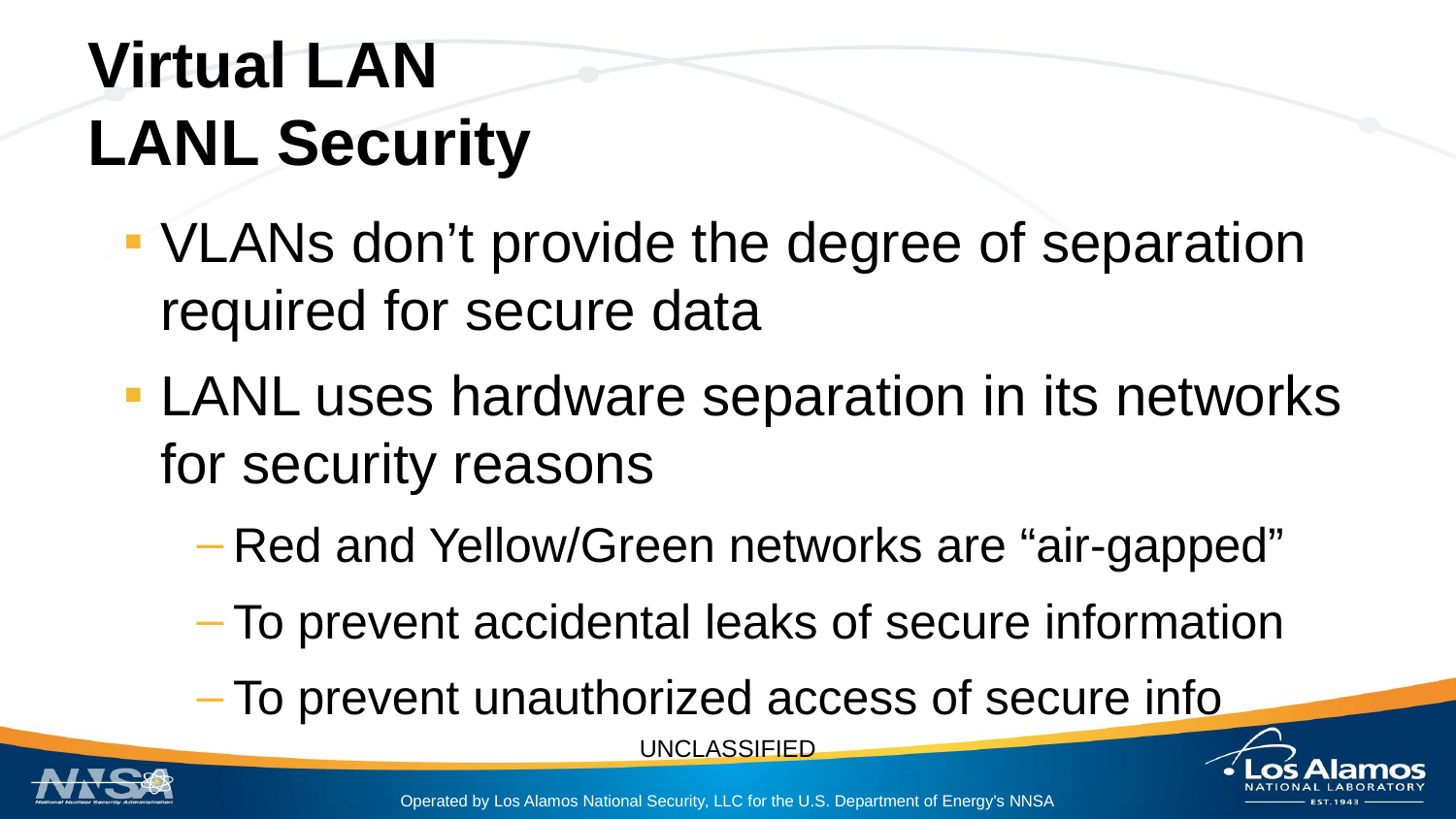

# Virtual LAN
LANL Security
VLANs don’t provide the degree of separation required for secure data
LANL uses hardware separation in its networks for security reasons
Red and Yellow/Green networks are “air-gapped”
To prevent accidental leaks of secure information
To prevent unauthorized access of secure info